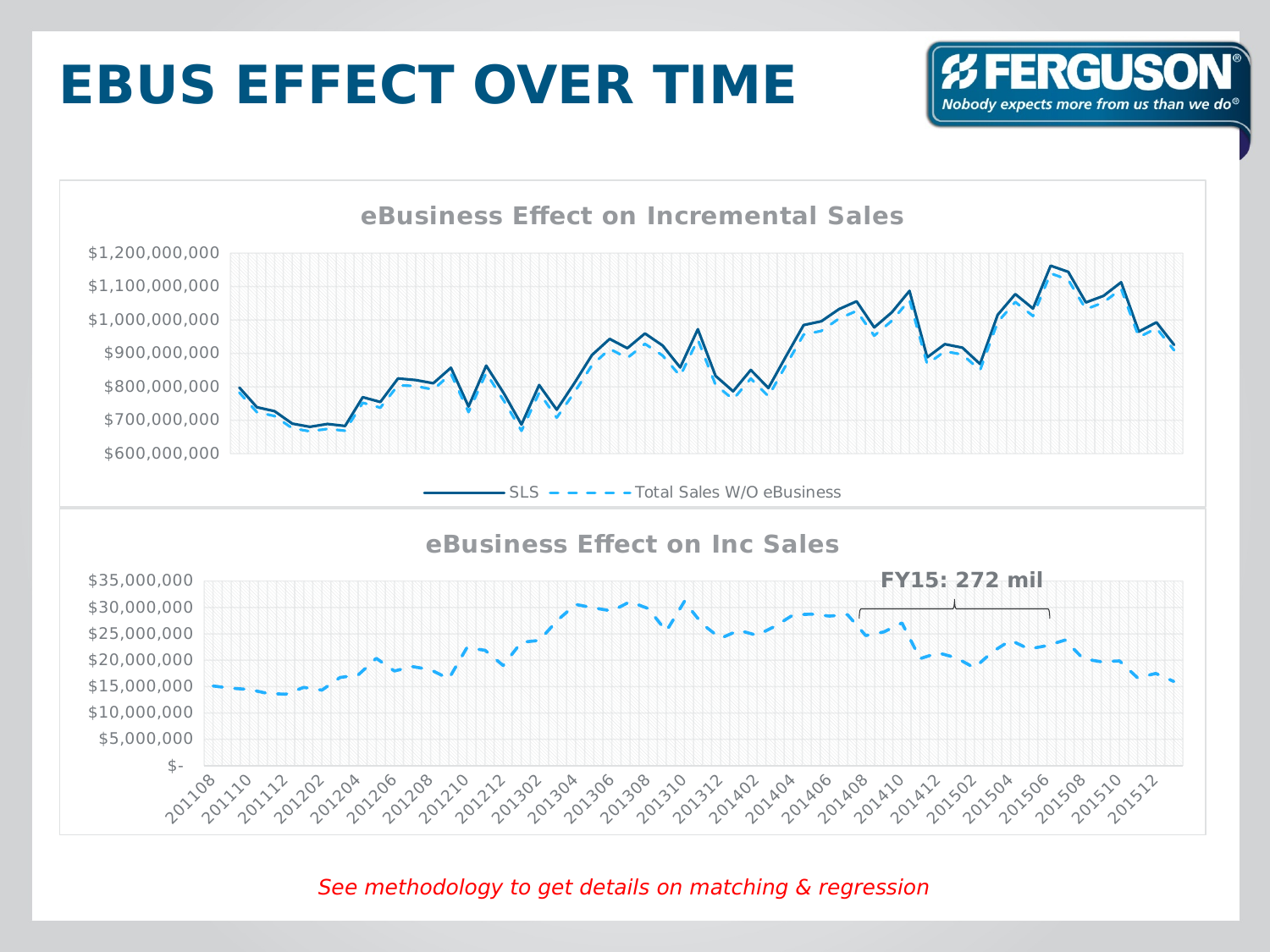

# EBUS effect over time

### Chart: eBusiness Effect on Incremental Sales

| Category | SLS | Total Sales W/O eBusiness |
|---|---|---|
| 201108 | 797877135.19 | 782769918.19 |
| 201109 | 738799806.93 | 724108169.93 |
| 201110 | 727003921.34 | 712552544.34 |
| 201111 | 689738517.09 | 676029079.09 |
| 201112 | 680264451.38 | 666710149.38 |
| 201201 | 688703830.34 | 673856543.34 |
| 201202 | 682779551.34 | 668455429.34 |
| 201203 | 768860164.7 | 752143058.7 |
| 201204 | 754601056.54 | 737411154.54 |
| 201205 | 824927479.48 | 804562482.48 |
| 201206 | 820238085.15 | 802281688.15 |
| 201207 | 810490485.53 | 791705730.53 |
| 201208 | 857035369.42 | 838837214.42 |
| 201209 | 740631090.33 | 724150235.33 |
| 201210 | 863273677.64 | 840915200.64 |
| 201211 | 780072107.64 | 758191761.64 |
| 201212 | 687092940.51 | 668101261.51 |
| 201301 | 805242168.94 | 781860423.94 |
| 201302 | 731311658.58 | 707555716.58 |
| 201303 | 810955481.55 | 783377862.55 |
| 201304 | 895204094.52 | 864635496.52 |
| 201305 | 943320375.62 | 913398847.62 |
| 201306 | 915477087.02 | 886149512.02 |
| 201307 | 959487351.75 | 928401165.75 |
| 201308 | 923514402.81 | 893715121.81 |
| 201309 | 857984385.0 | 832478159.0 |
| 201310 | 972316404.31 | 941176875.31 |
| 201311 | 832667479.27 | 805881122.27 |
| 201312 | 786624397.22 | 762471694.22 |
| 201401 | 850394722.7 | 824738046.7 |
| 201402 | 796177986.07 | 771446331.07 |
| 201403 | 891429209.46 | 864991578.46 |
| 201404 | 984656304.43 | 956070636.43 |
| 201405 | 995973075.8 | 967238626.8 |
| 201406 | 1032334834.36 | 1003974598.36 |
| 201407 | 1055673605.46 | 1027042097.46 |
| 201408 | 977656692.7 | 952993098.7 |
| 201409 | 1022829901.1 | 997470169.1 |
| 201410 | 1086986137.51 | 1059926135.51 |
| 201411 | 887997745.28 | 867703931.28 |
| 201412 | 927556289.31 | 906167241.31 |
| 201501 | 917009910.49 | 896556409.49 |
| 201502 | 868136857.38 | 849588536.38 |
| 201503 | 1015376725.75 | 993773962.75 |
| 201504 | 1077549626.4 | 1053773450.4000001 |
| 201505 | 1033924219.14 | 1011800441.14 |
| 201506 | 1162316284.09 | 1139559822.09 |
| 201507 | 1143933217.99 | 1120116122.99 |
| 201508 | 1052527434.69 | 1032239666.69 |
| 201509 | 1072029858.24 | 1052339680.24 |
| 201510 | 1112969509.61 | 1093106808.61 |
| 201511 | 965085316.14 | 948431324.14 |
| 201512 | 992815359.83 | 975326843.83 |
| 201601 | 925471230.11 | 909497972.11 |

### Chart: eBusiness Effect on Inc Sales

| Category | EBIZ_INC |
|---|---|
| 201108 | 15107217.0 |
| 201109 | 14691637.0 |
| 201110 | 14451377.0 |
| 201111 | 13709438.0 |
| 201112 | 13554302.0 |
| 201201 | 14847287.0 |
| 201202 | 14324122.0 |
| 201203 | 16717106.0 |
| 201204 | 17189902.0 |
| 201205 | 20364997.0 |
| 201206 | 17956397.0 |
| 201207 | 18784755.0 |
| 201208 | 18198155.0 |
| 201209 | 16480855.0 |
| 201210 | 22358477.0 |
| 201211 | 21880346.0 |
| 201212 | 18991679.0 |
| 201301 | 23381745.0 |
| 201302 | 23755942.0 |
| 201303 | 27577619.0 |
| 201304 | 30568598.0 |
| 201305 | 29921528.0 |
| 201306 | 29327575.0 |
| 201307 | 31086186.0 |
| 201308 | 29799281.0 |
| 201309 | 25506226.0 |
| 201310 | 31139529.0 |
| 201311 | 26786357.0 |
| 201312 | 24152703.0 |
| 201401 | 25656676.0 |
| 201402 | 24731655.0 |
| 201403 | 26437631.0 |
| 201404 | 28585668.0 |
| 201405 | 28734449.0 |
| 201406 | 28360236.0 |
| 201407 | 28631508.0 |
| 201408 | 24663594.0 |
| 201409 | 25359732.0 |
| 201410 | 27060002.0 |
| 201411 | 20293814.0 |
| 201412 | 21389048.0 |
| 201501 | 20453501.0 |
| 201502 | 18548321.0 |
| 201503 | 21602763.0 |
| 201504 | 23776176.0 |
| 201505 | 22123778.0 |
| 201506 | 22756462.0 |
| 201507 | 23817095.0 |
| 201508 | 20287768.0 |
| 201509 | 19690178.0 |
| 201510 | 19862701.0 |
| 201511 | 16653992.0 |
| 201512 | 17488516.0 |
| 201601 | 15973258.0 |
FY15: 272 mil
See methodology to get details on matching & regression